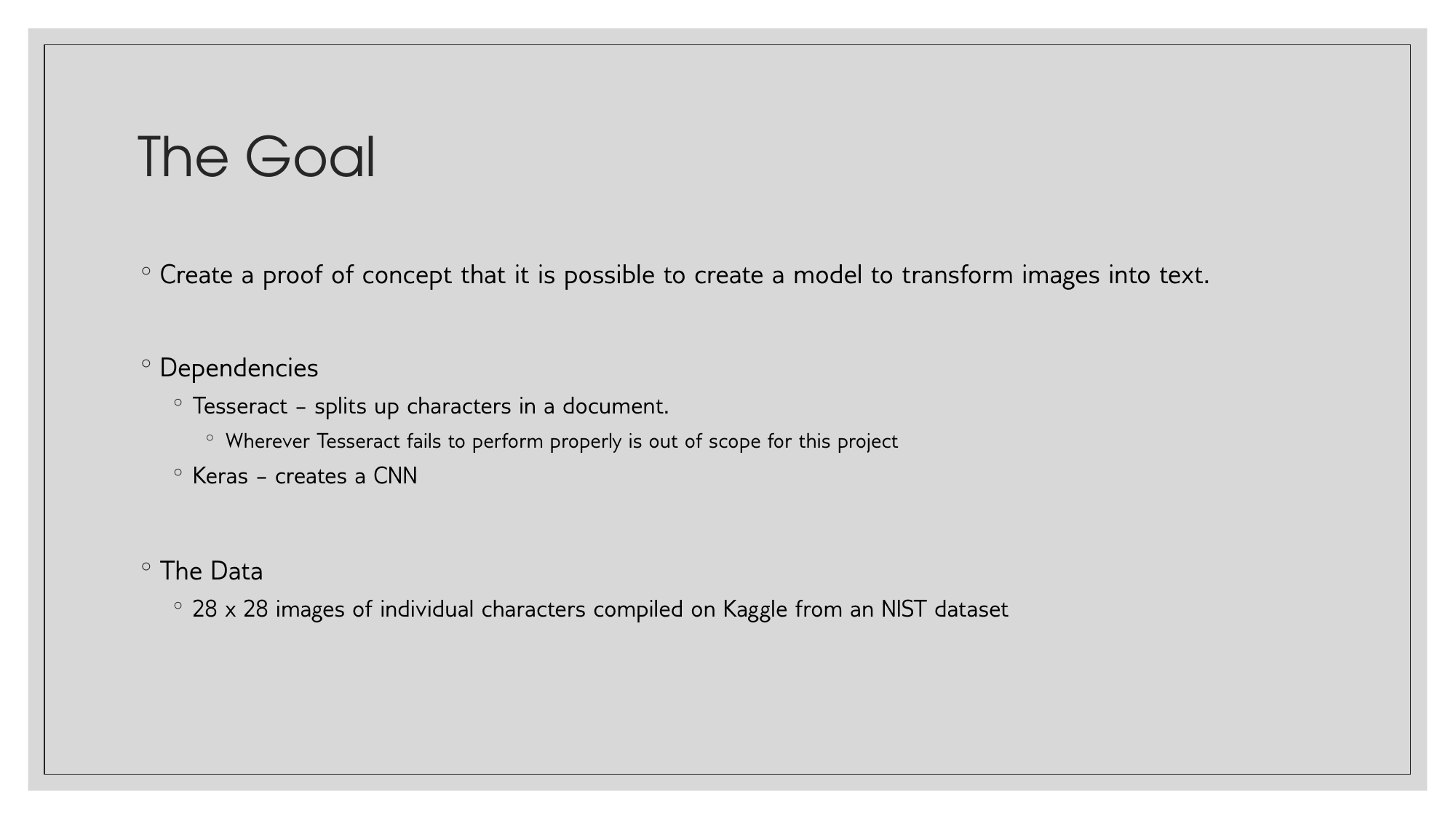

# The Goal
Create a proof of concept that it is possible to create a model to transform images into text.

Dependencies
Tesseract – splits up characters in a document.
Wherever Tesseract fails to perform properly is out of scope for this project
Keras – creates a CNN

The Data
28 x 28 images of individual characters compiled on Kaggle from an NIST dataset